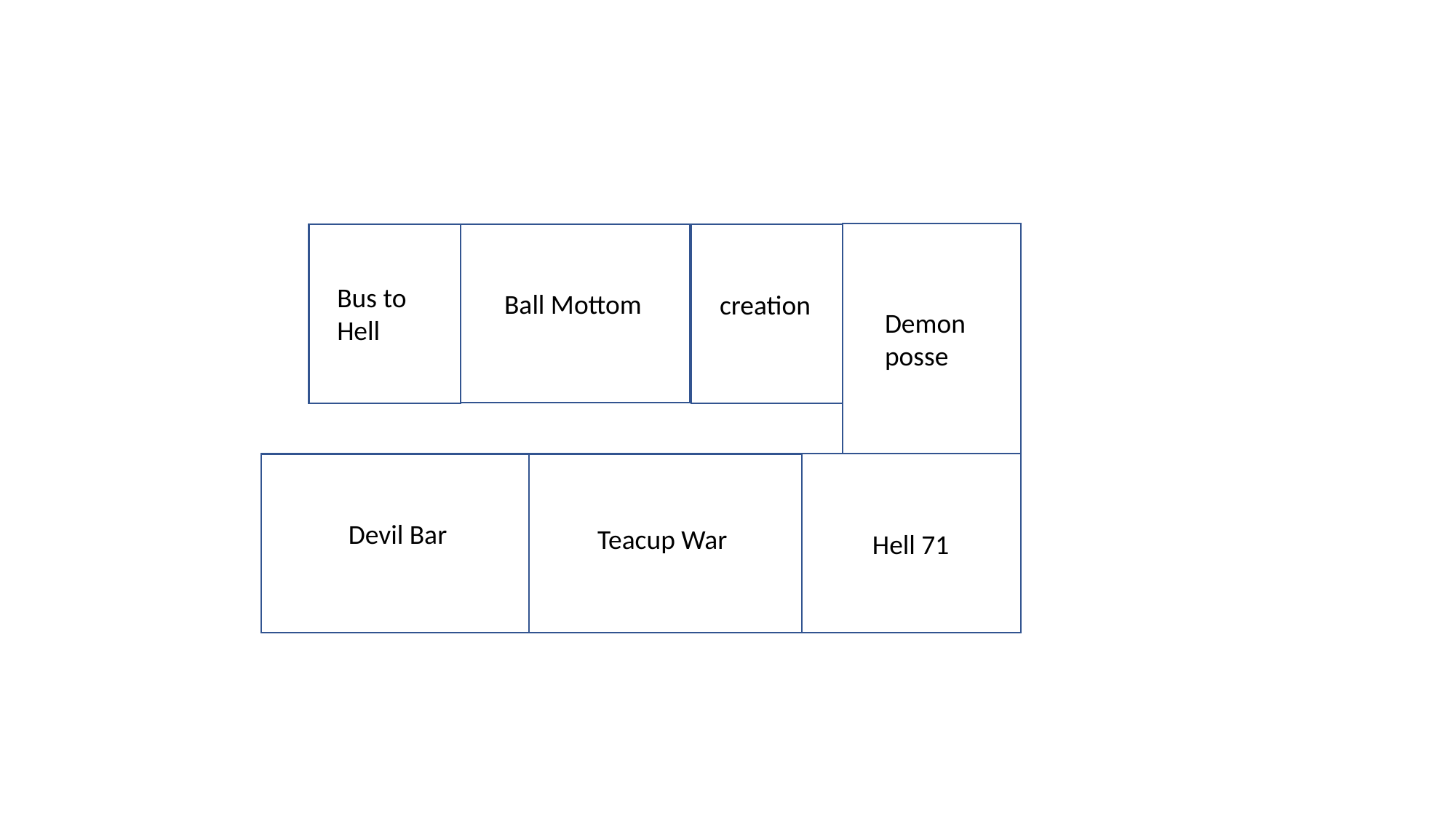

Demon posse

Ball Mottom
d
Bus to Hell
d
creation

Hell 71
d
Devil Bar
d
Teacup War